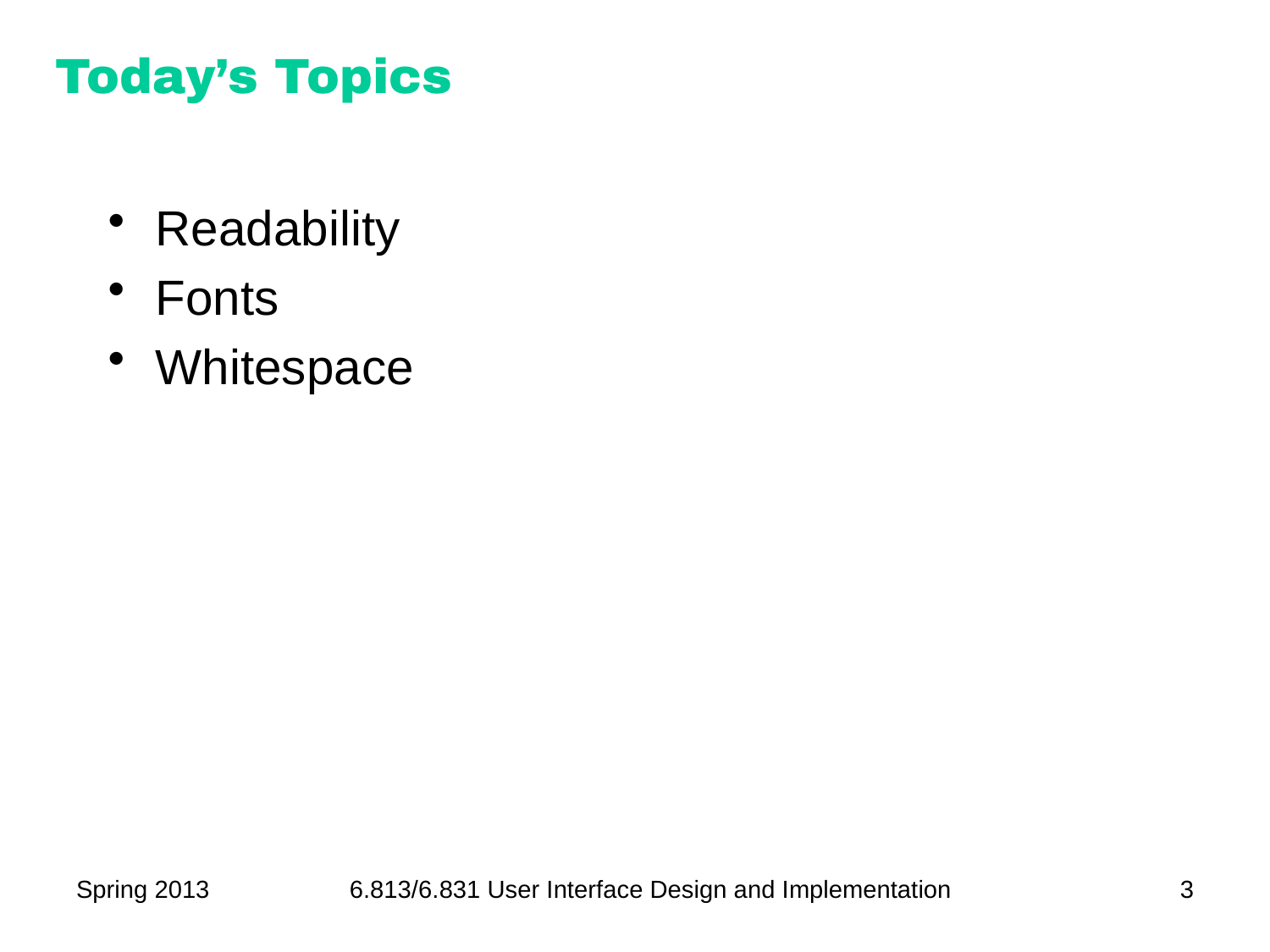

# Today’s Topics
Readability
Fonts
Whitespace
Spring 2013
6.813/6.831 User Interface Design and Implementation
3